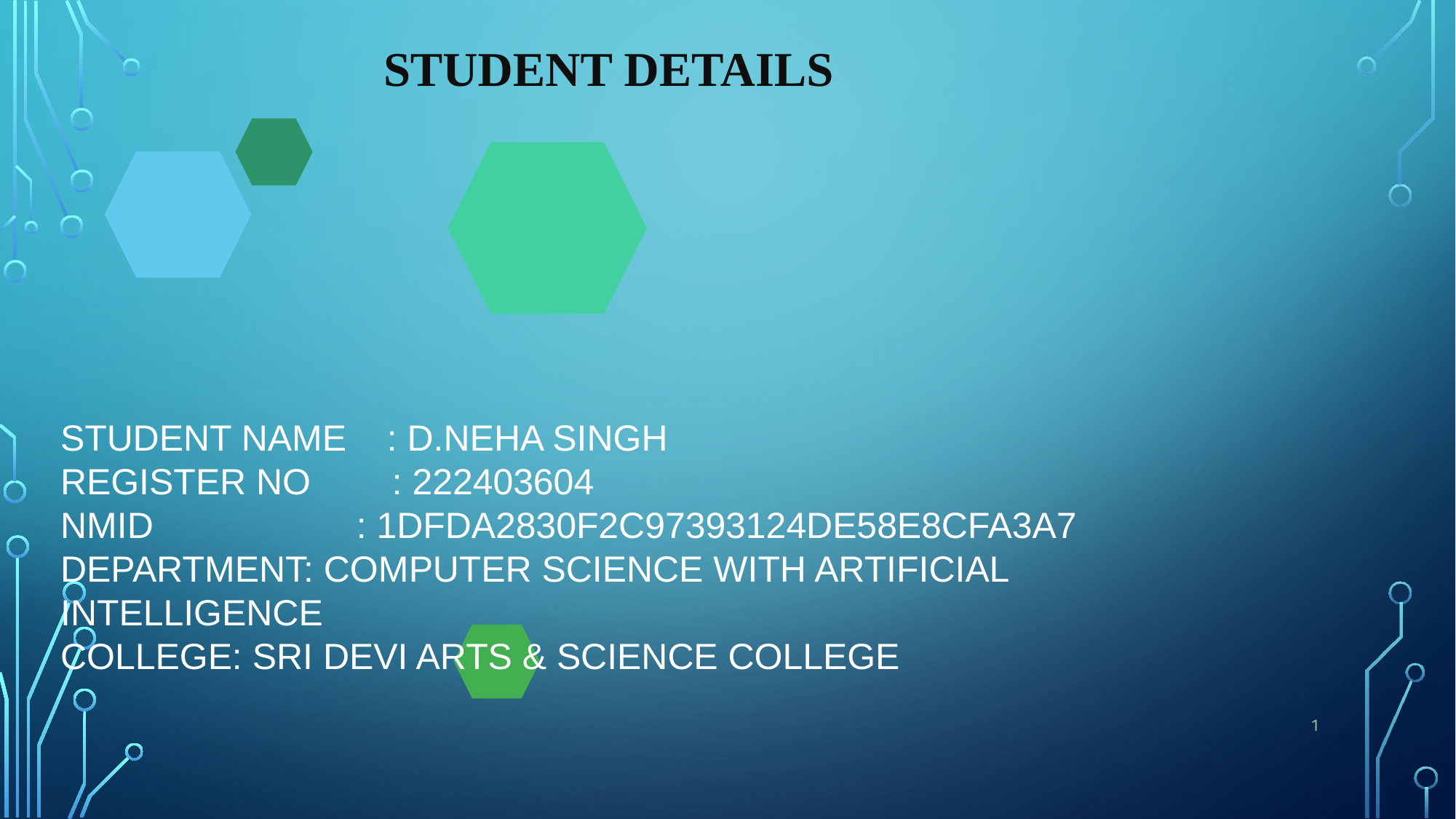

# Student details

STUDENT NAME    : D.NEHA SINGH
REGISTER NO        : 222403604
NMID                    : 1DFDA2830F2C97393124DE58E8CFA3A7
DEPARTMENT: COMPUTER SCIENCE WITH ARTIFICIAL INTELLIGENCE
COLLEGE: SRI DEVI ARTS & SCIENCE COLLEGE

1